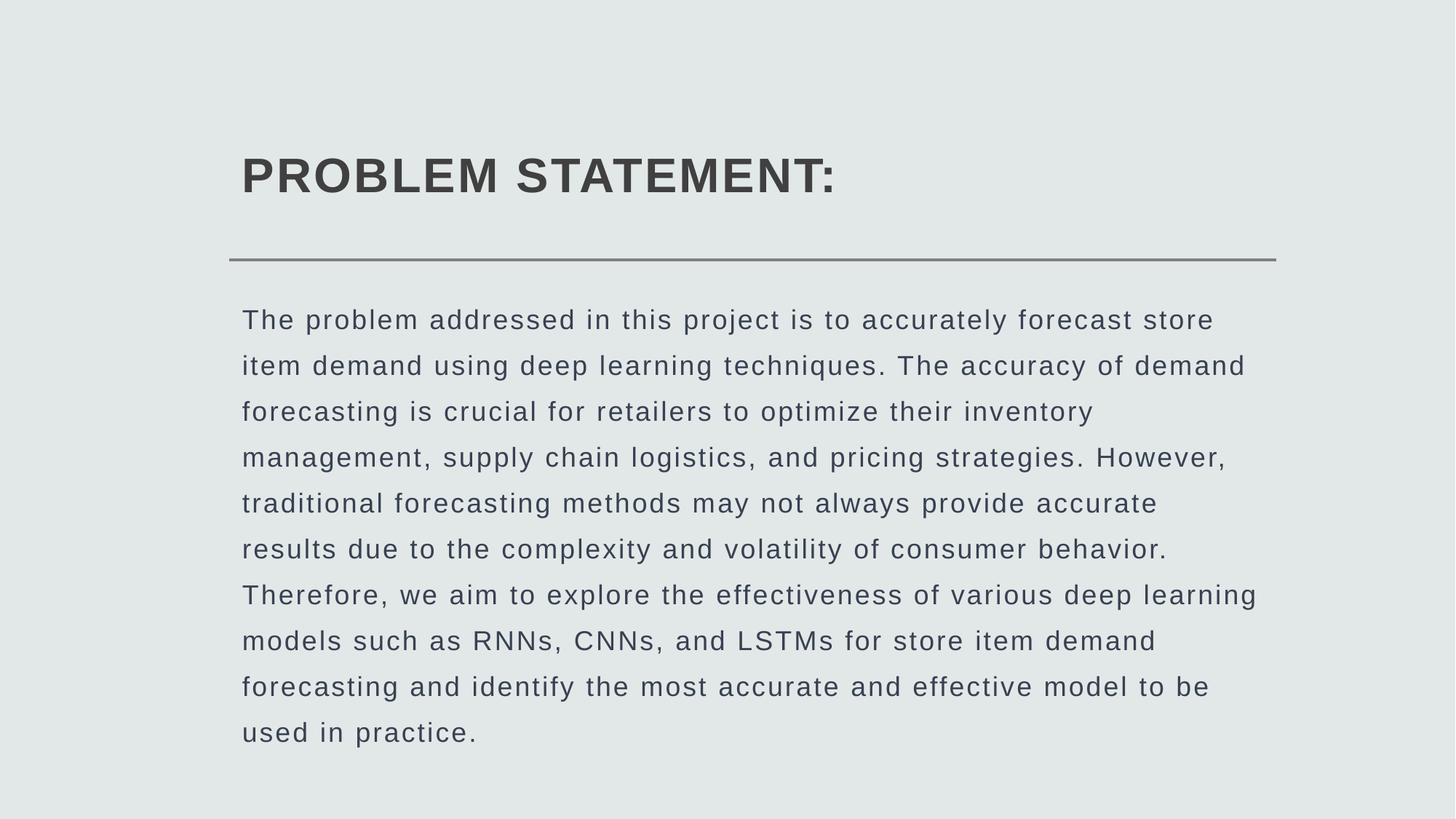

# PROBLEM STATEMENT:
The problem addressed in this project is to accurately forecast store item demand using deep learning techniques. The accuracy of demand forecasting is crucial for retailers to optimize their inventory management, supply chain logistics, and pricing strategies. However, traditional forecasting methods may not always provide accurate results due to the complexity and volatility of consumer behavior. Therefore, we aim to explore the effectiveness of various deep learning models such as RNNs, CNNs, and LSTMs for store item demand forecasting and identify the most accurate and effective model to be used in practice.